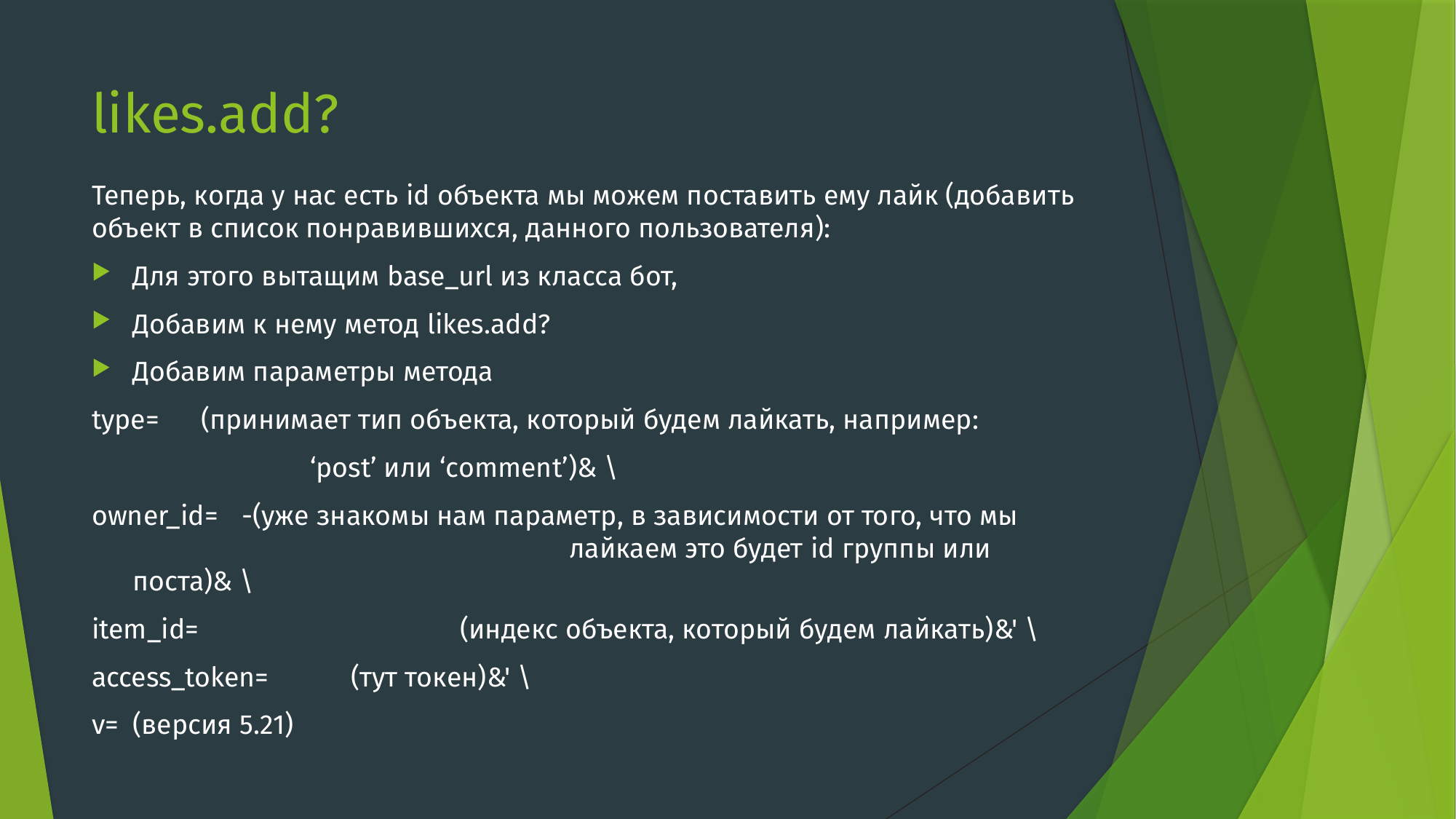

# likes.add?
Теперь, когда у нас есть id объекта мы можем поставить ему лайк (добавить объект в список понравившихся, данного пользователя):
Для этого вытащим base_url из класса бот,
Добавим к нему метод likes.add?
Добавим параметры метода
type=	(принимает тип объекта, который будем лайкать, например:
		‘post’ или ‘comment’)& \
owner_id=	-(уже знакомы нам параметр, в зависимости от того, что мы 				лайкаем это будет id группы или поста)& \
item_id=			(индекс объекта, который будем лайкать)&' \
access_token=	(тут токен)&' \
v=	(версия 5.21)